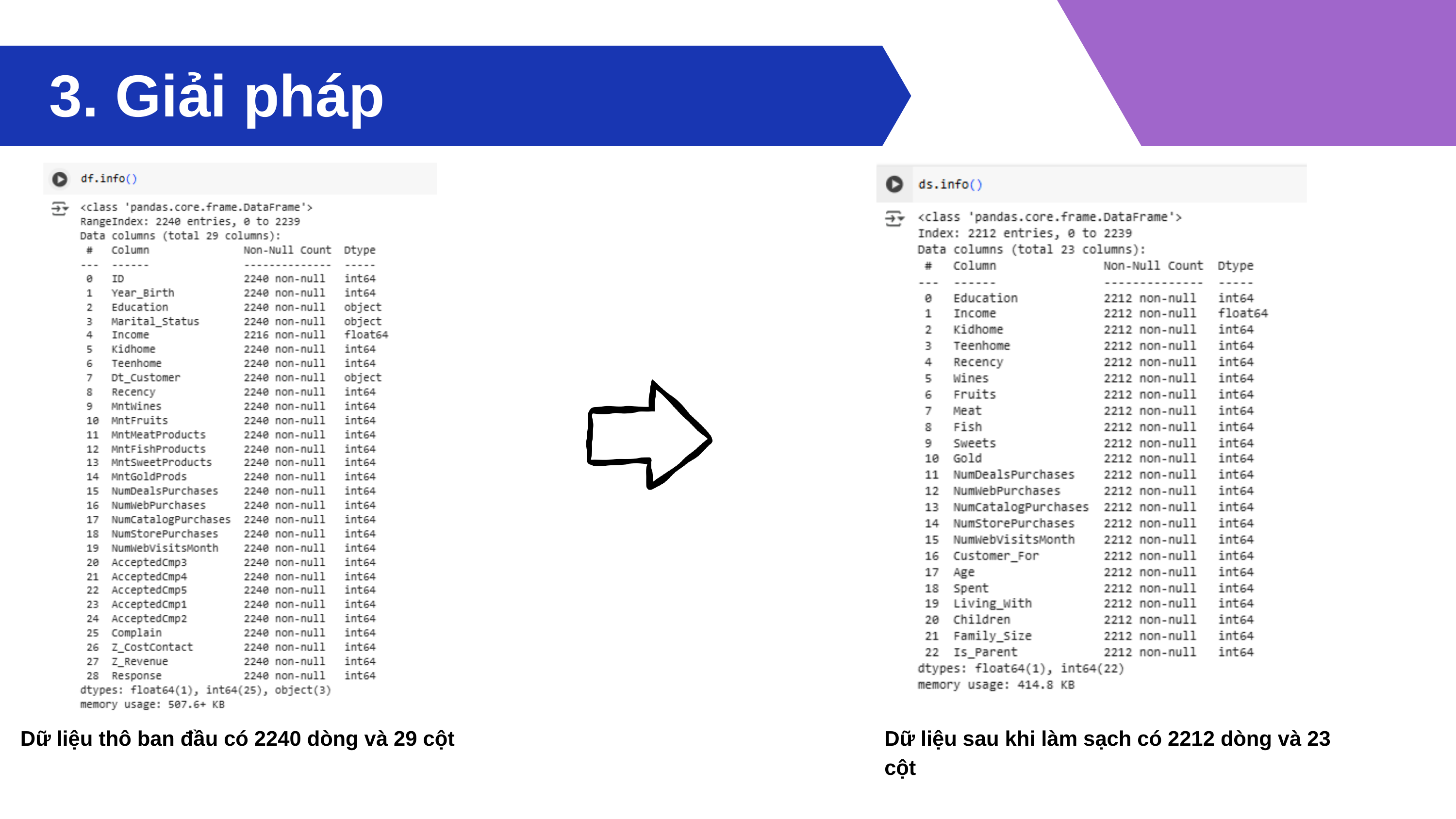

3. Giải pháp

Dữ liệu thô ban đầu có 2240 dòng và 29 cột
Dữ liệu sau khi làm sạch có 2212 dòng và 23 cột